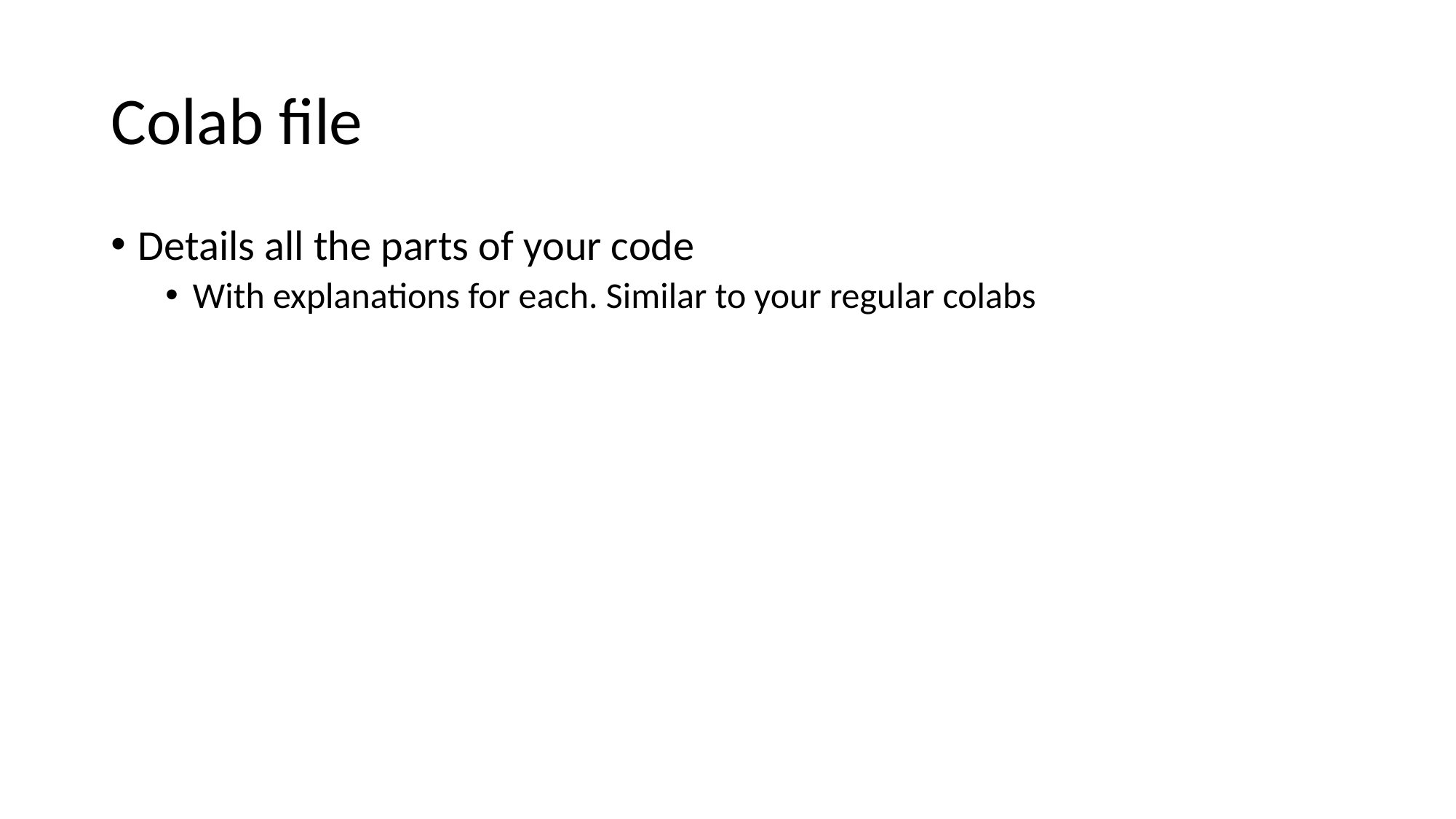

# Colab file
Details all the parts of your code
With explanations for each. Similar to your regular colabs